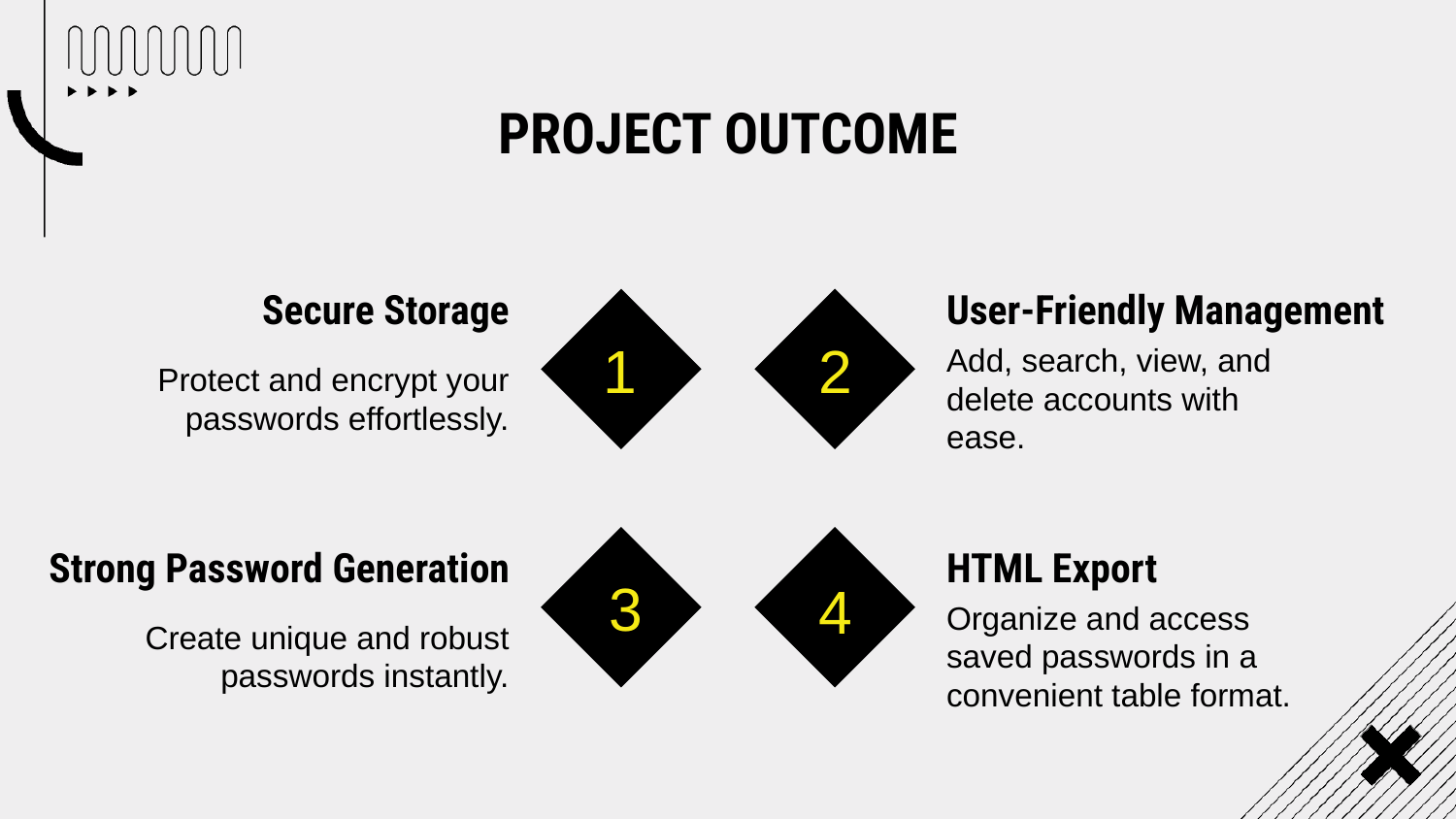

PROJECT OUTCOME
# Secure Storage
User-Friendly Management
1
2
Protect and encrypt your passwords effortlessly.
Add, search, view, and delete accounts with ease.
Strong Password Generation
HTML Export
3
4
Create unique and robust passwords instantly.
Organize and access saved passwords in a convenient table format.